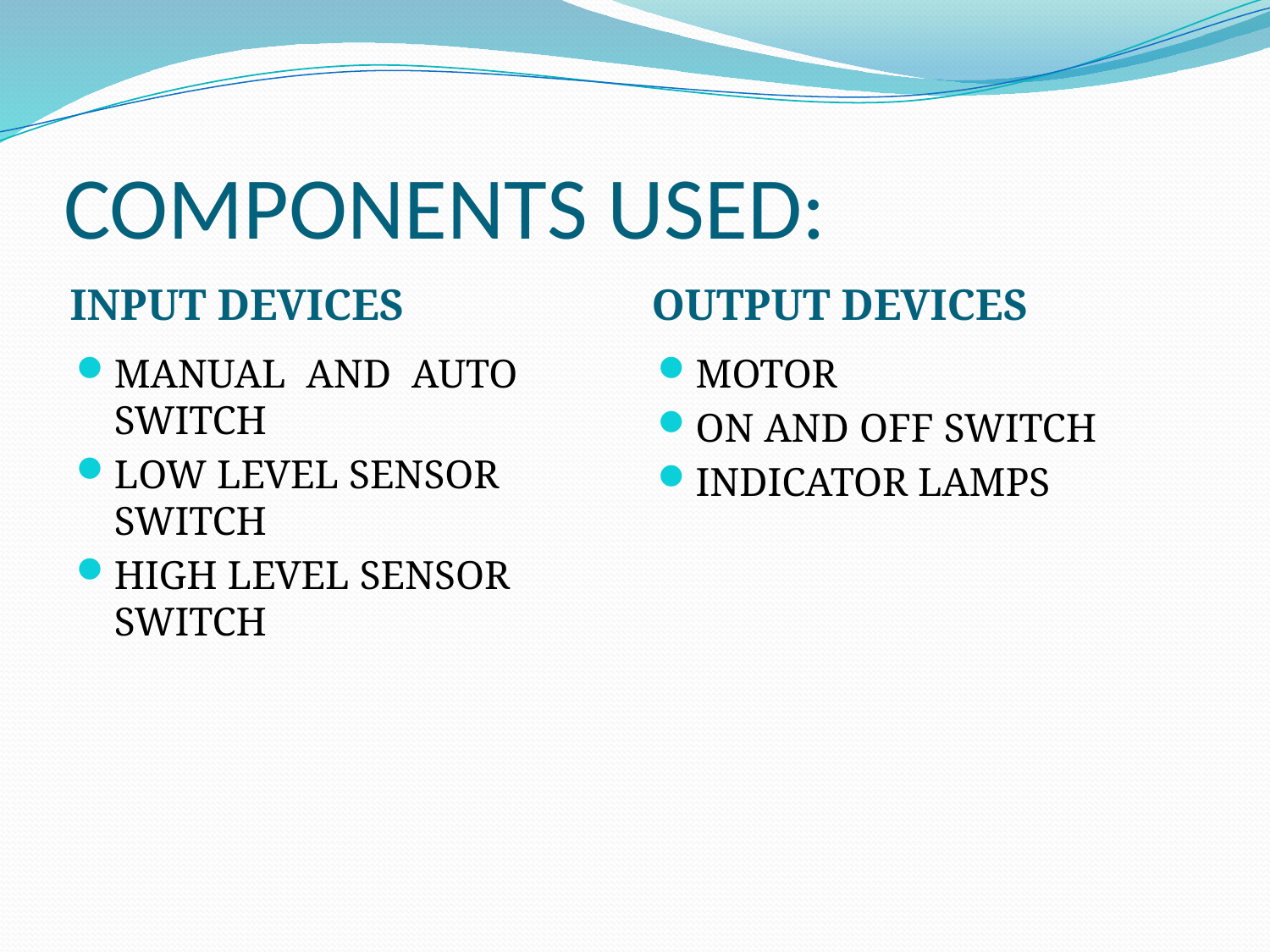

# COMPONENTS USED:
INPUT DEVICES
OUTPUT DEVICES
MANUAL  AND  AUTO SWITCH
LOW LEVEL SENSOR SWITCH
HIGH LEVEL SENSOR  SWITCH

MOTOR
ON AND OFF SWITCH
INDICATOR LAMPS